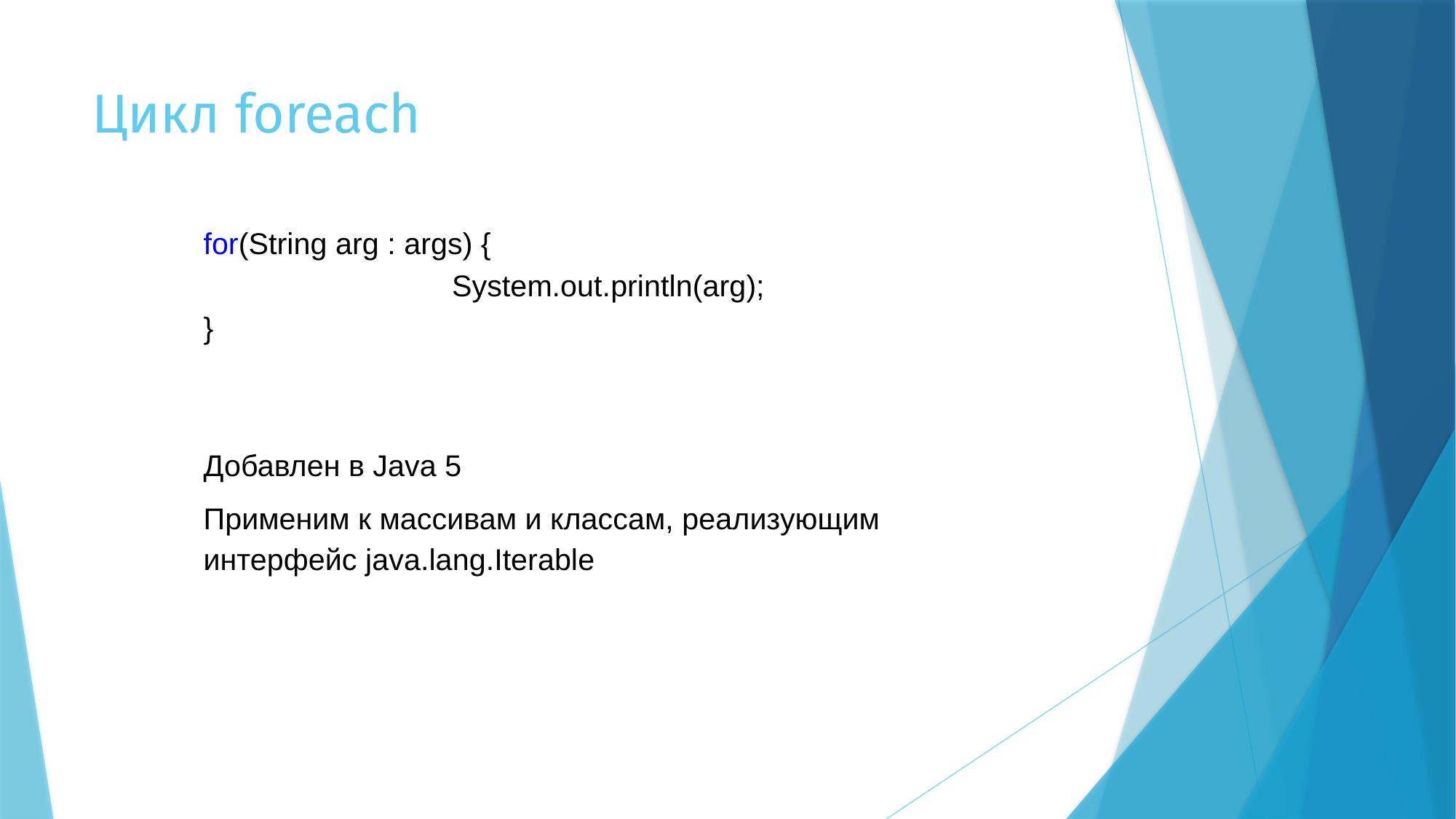

# Цикл foreach
for(String arg : args) {
System.out.println(arg);
}
Добавлен в Java 5
Применим к массивам и классам, реализующим интерфейс java.lang.Iterable